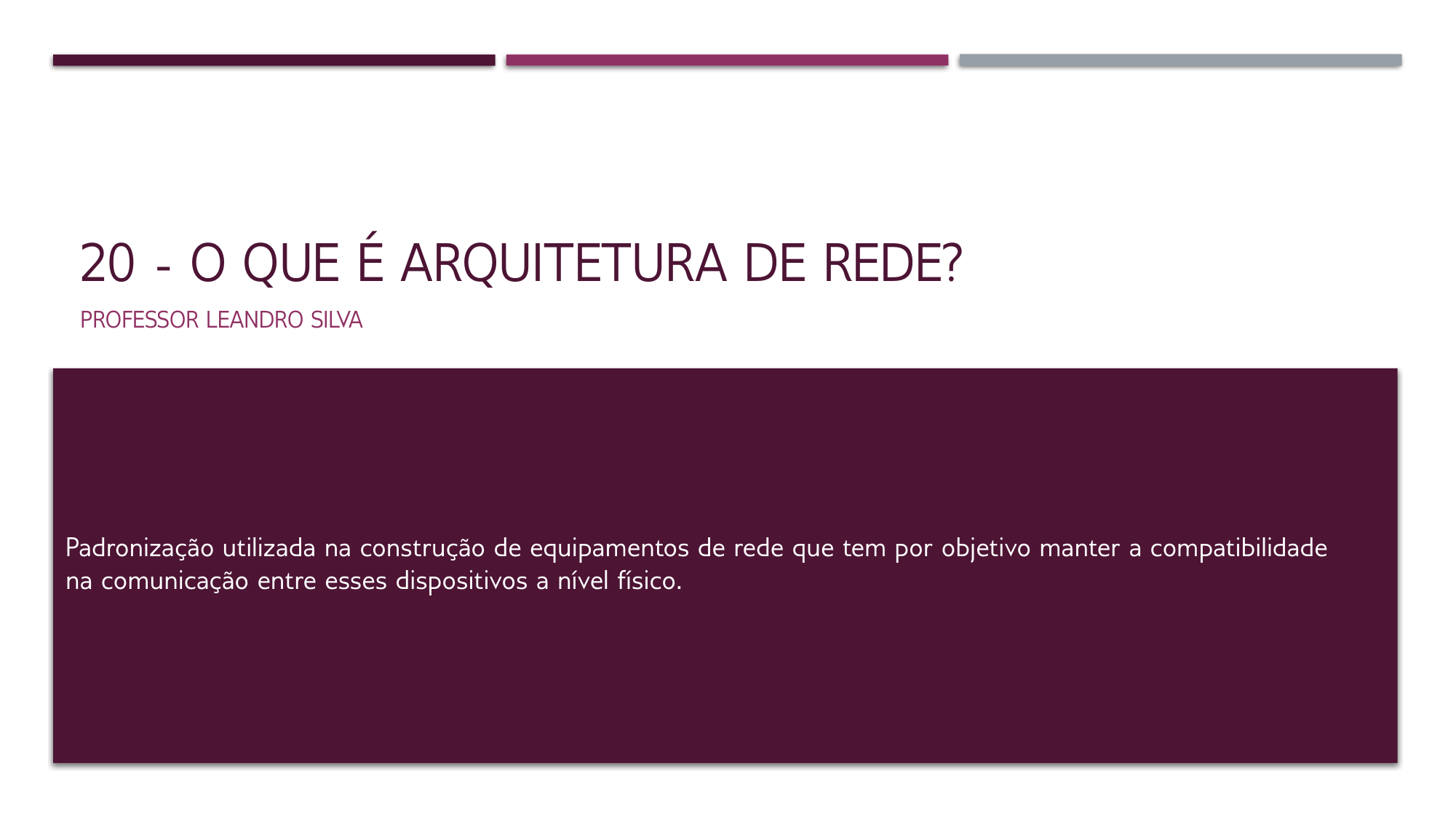

# 20 - O que é arquitetura de rede?
Professor Leandro Silva
Padronização utilizada na construção de equipamentos de rede que tem por objetivo manter a compatibilidade
na comunicação entre esses dispositivos a nível físico.